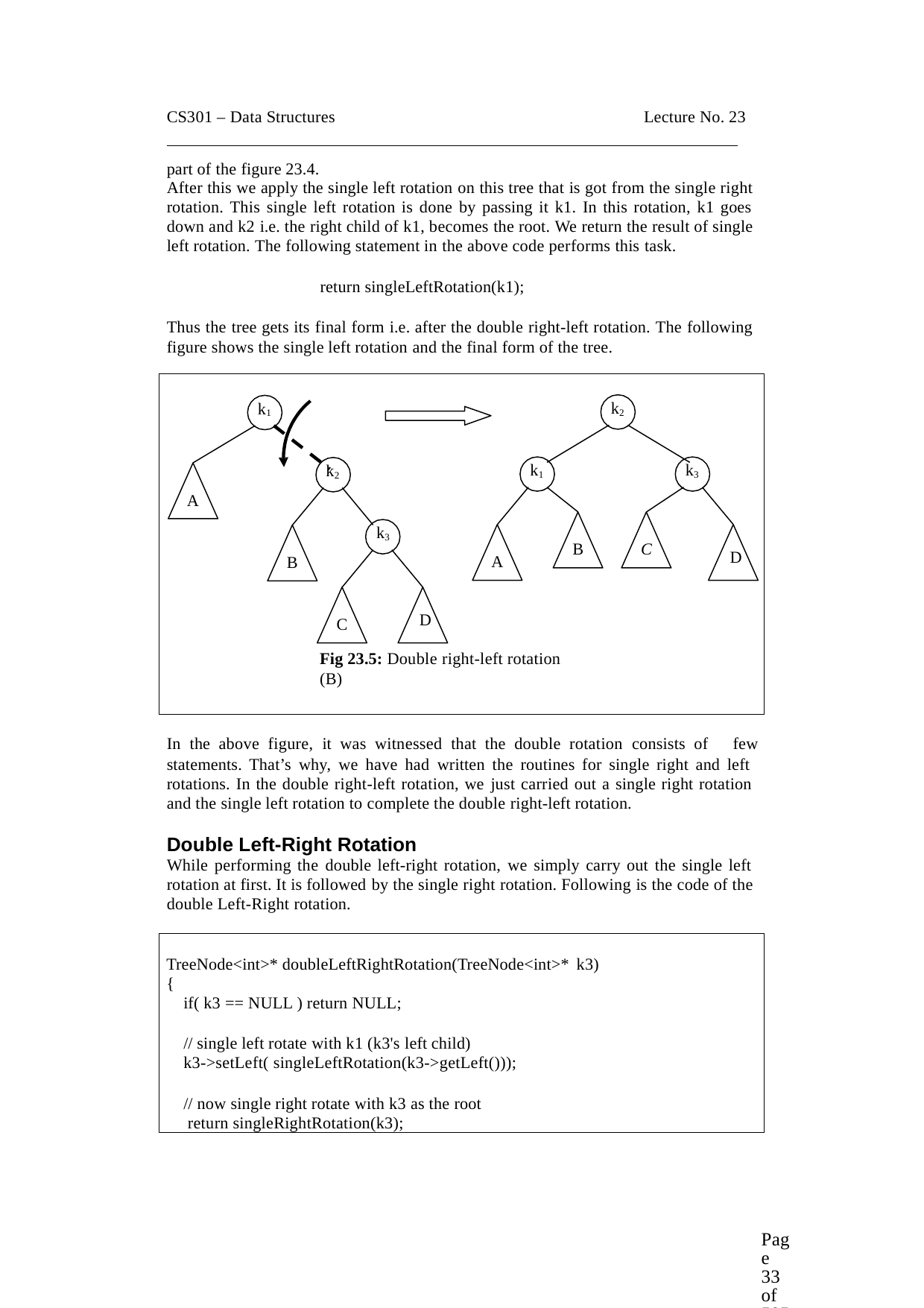

CS301 – Data Structures	Lecture No. 23

part of the figure 23.4.
After this we apply the single left rotation on this tree that is got from the single right  rotation. This single left rotation is done by passing it k1. In this rotation, k1 goes  down and k2 i.e. the right child of k1, becomes the root. We return the result of single  left rotation. The following statement in the above code performs this task.

return singleLeftRotation(k1);

Thus the tree gets its final form i.e. after the double right-left rotation. The following  figure shows the single left rotation and the final form of the tree.

k2
k1

k1
k3
k2

A
k3

B
C
D

A
B

D
C
Fig 23.5: Double right-left rotation (B)

In  the  above  figure,  it  was  witnessed  that  the  double  rotation  consists  of     few
statements. That’s why, we have had written the routines for single right and left  rotations. In the double right-left rotation, we just carried out a single right rotation  and the single left rotation to complete the double right-left rotation.

Double Left-Right Rotation
While performing the double left-right rotation, we simply carry out the single left  rotation at first. It is followed by the single right rotation. Following is the code of the  double Left-Right rotation.

TreeNode<int>* doubleLeftRightRotation(TreeNode<int>* k3)
{
if( k3 == NULL ) return NULL;

// single left rotate with k1 (k3's left child)
k3->setLeft( singleLeftRotation(k3->getLeft()));

// now single right rotate with k3 as the root  return singleRightRotation(k3);
Page 33 of 505